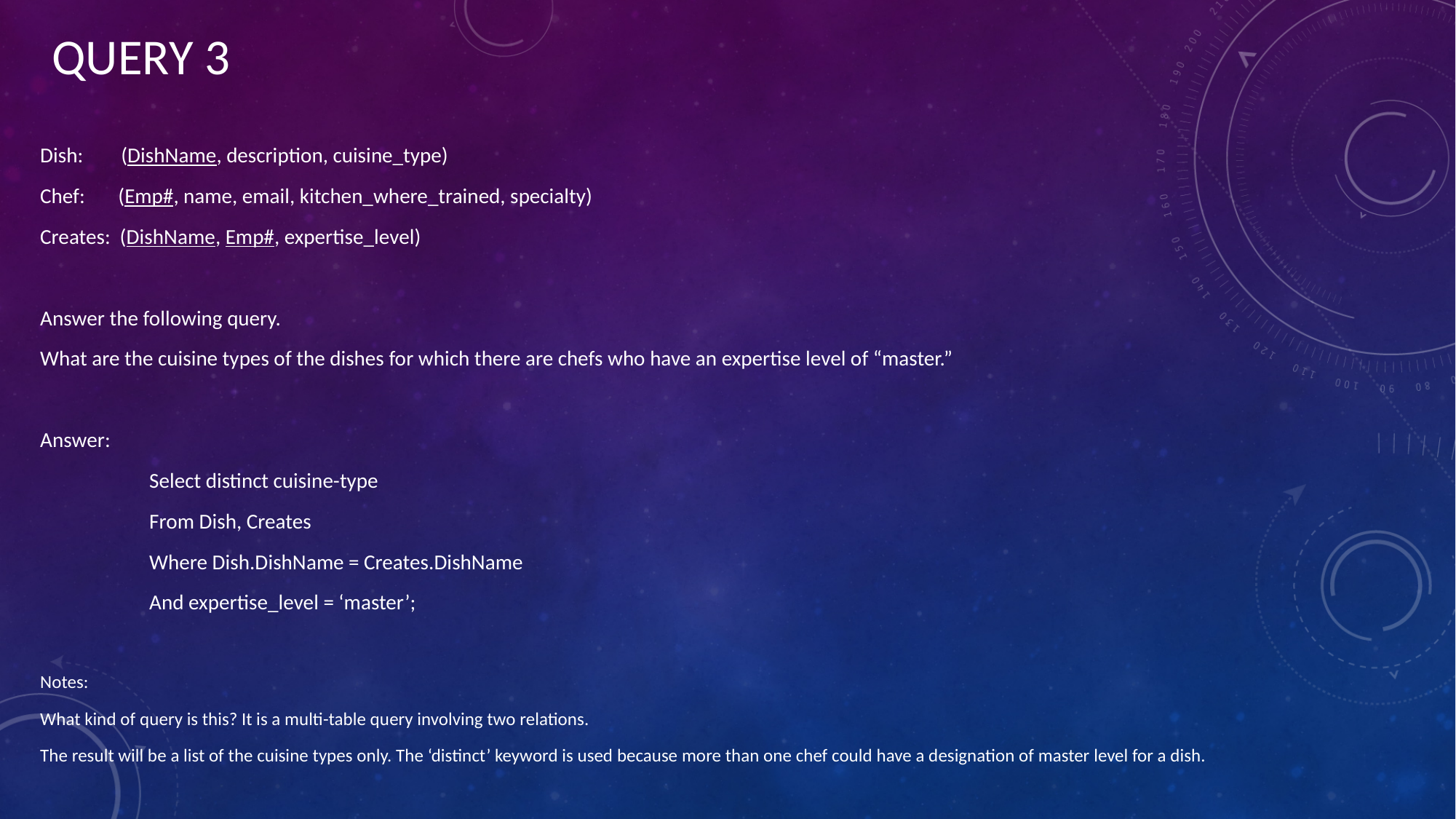

# Query 3
Dish:        (DishName, description, cuisine_type)
Chef:       (Emp#, name, email, kitchen_where_trained, specialty)
Creates:  (DishName, Emp#, expertise_level)

Answer the following query.
What are the cuisine types of the dishes for which there are chefs who have an expertise level of “master.”

Answer:
	Select distinct cuisine-type
	From Dish, Creates
	Where Dish.DishName = Creates.DishName
	And expertise_level = ‘master’;

Notes:
What kind of query is this? It is a multi-table query involving two relations.
The result will be a list of the cuisine types only. The ‘distinct’ keyword is used because more than one chef could have a designation of master level for a dish.